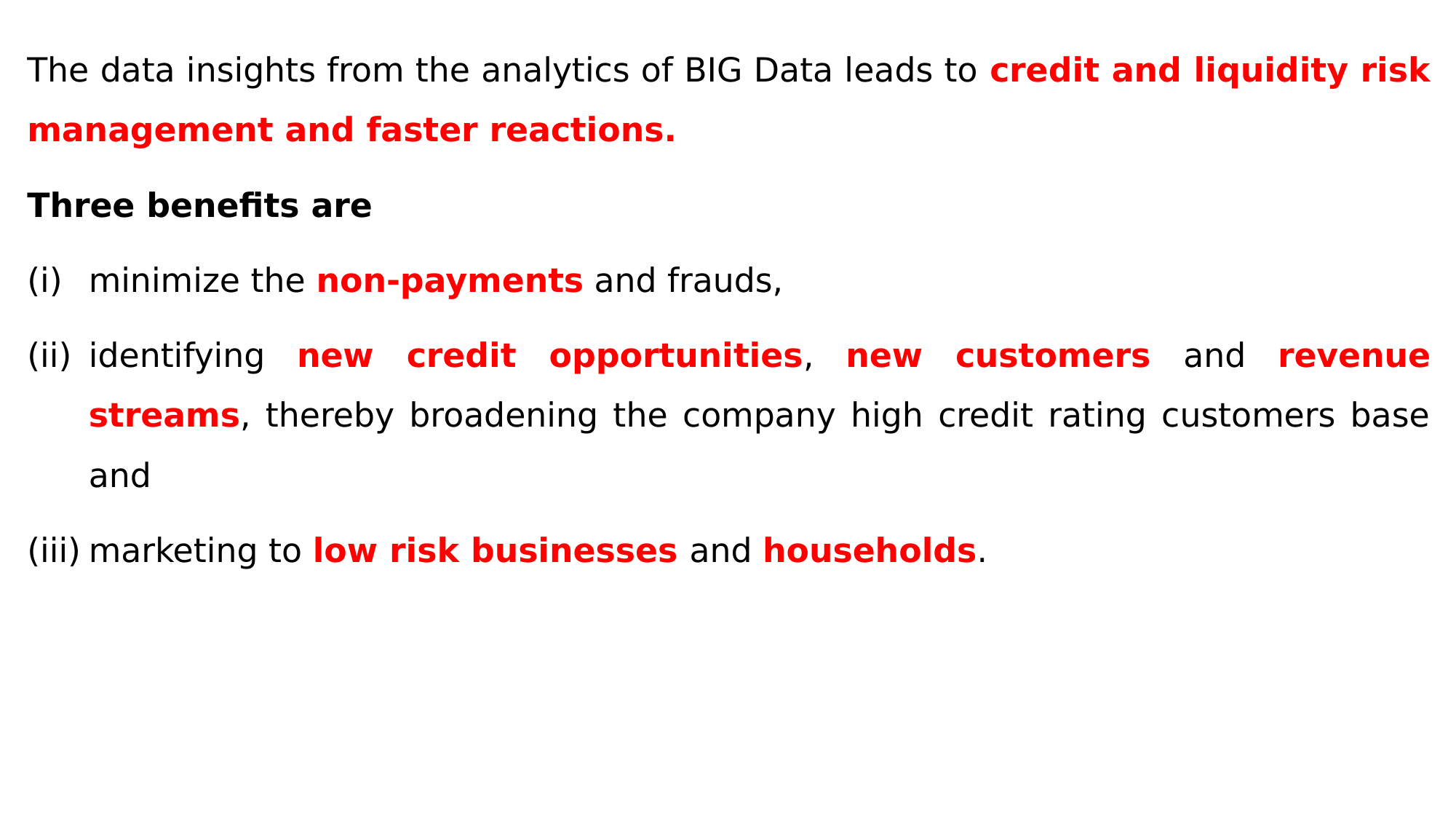

The data insights from the analytics of BIG Data leads to credit and liquidity risk management and faster reactions.
Three benefits are
minimize the non-payments and frauds,
identifying new credit opportunities, new customers and revenue streams, thereby broadening the company high credit rating customers base and
marketing to low risk businesses and households.